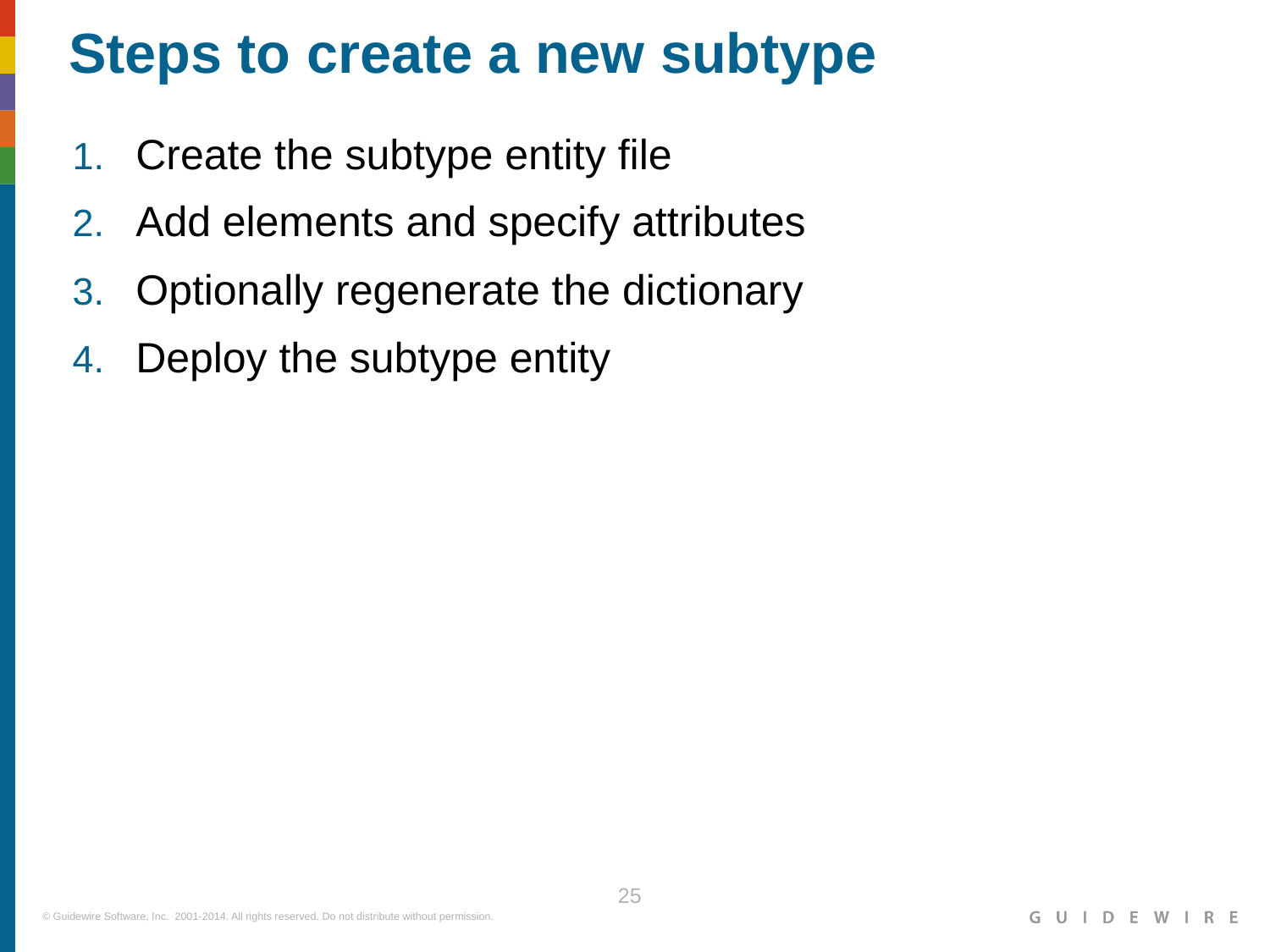

Steps to create a new subtype
Create the subtype entity file
Add elements and specify attributes
Optionally regenerate the dictionary
Deploy the subtype entity